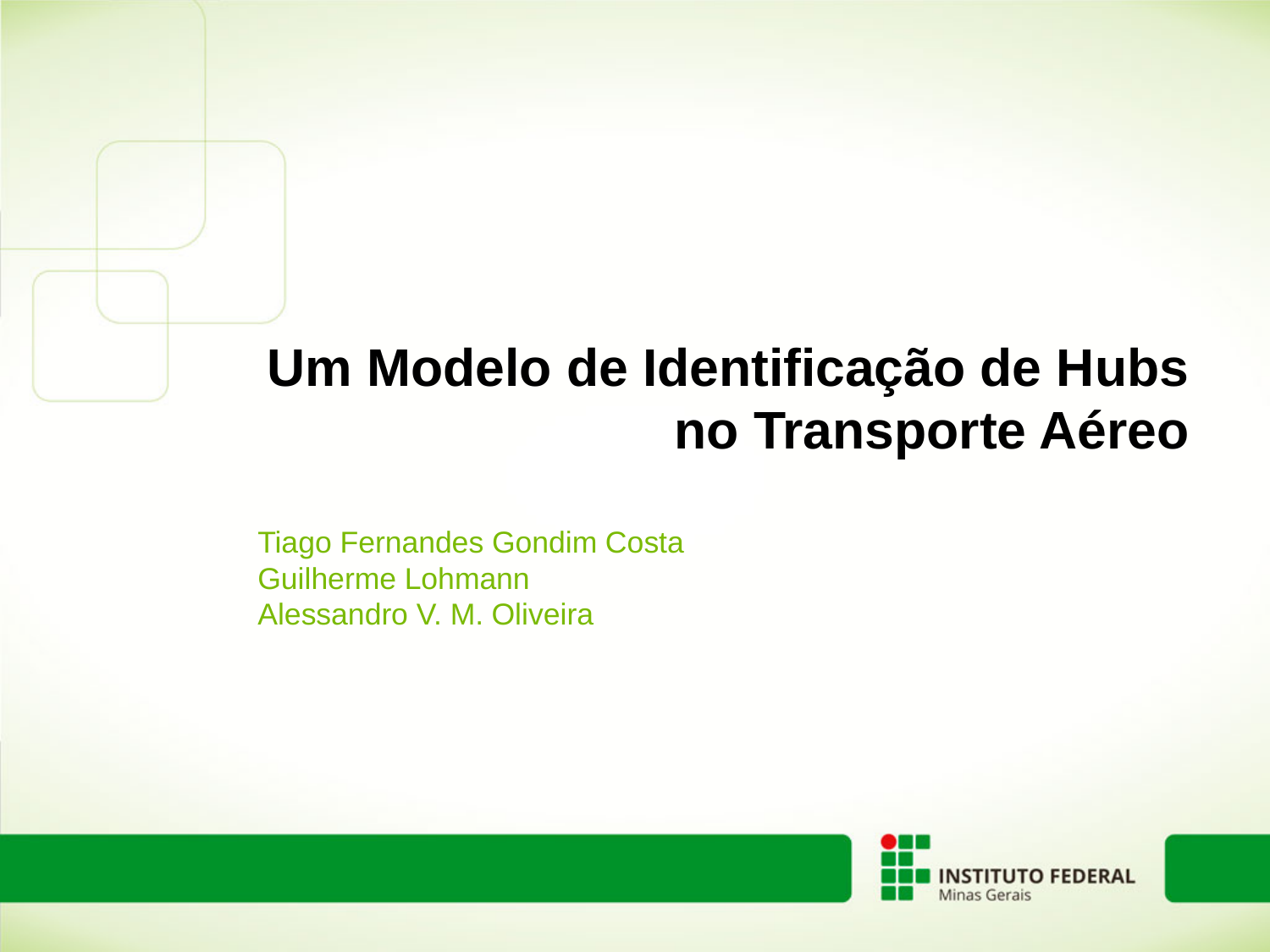

Um Modelo de Identificação de Hubs no Transporte Aéreo

Tiago Fernandes Gondim Costa
Guilherme Lohmann
Alessandro V. M. Oliveira